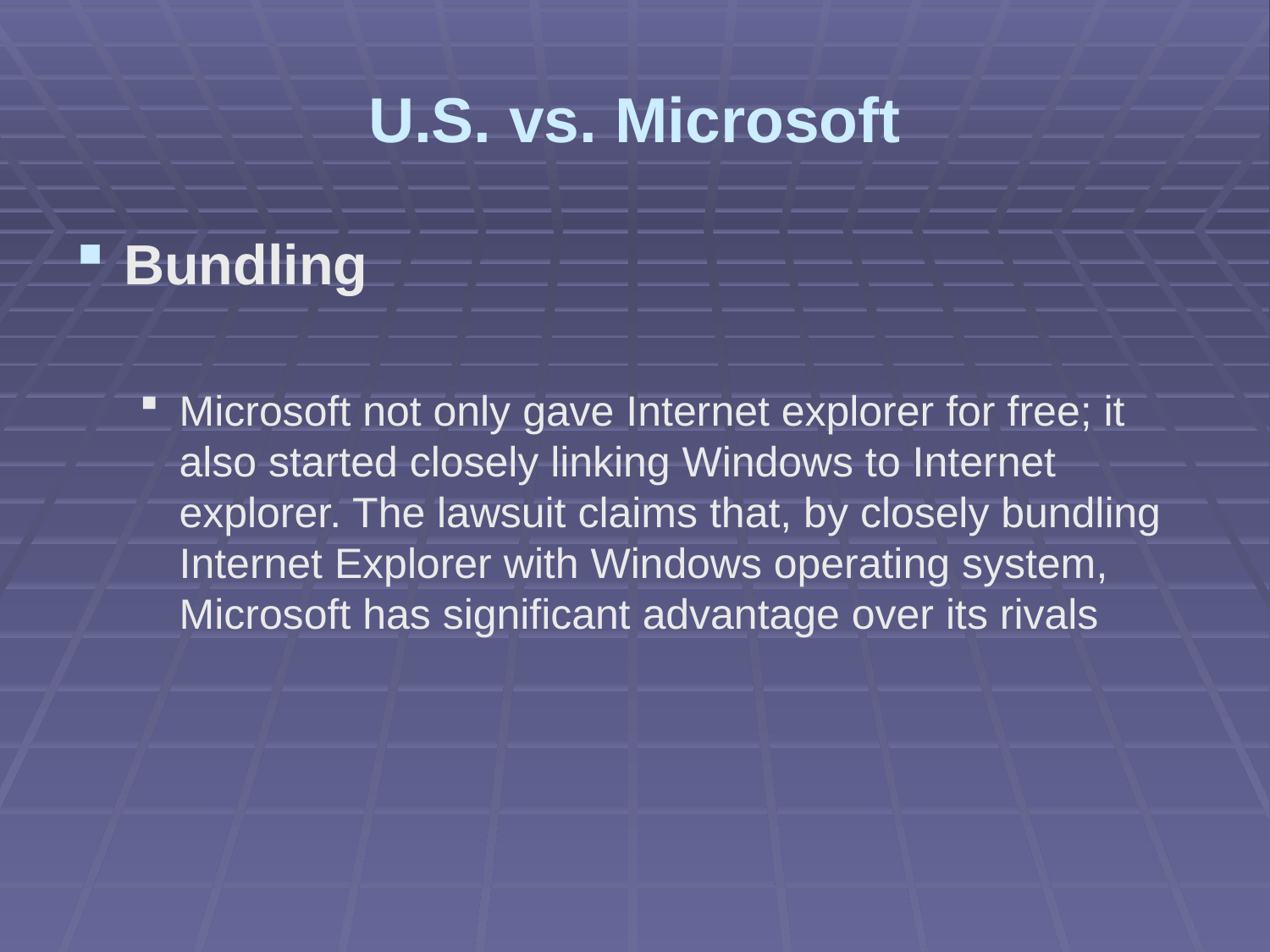

# U.S. vs. Microsoft
Bundling

Microsoft not only gave Internet explorer for free; it also started closely linking Windows to Internet explorer. The lawsuit claims that, by closely bundling Internet Explorer with Windows operating system, Microsoft has significant advantage over its rivals